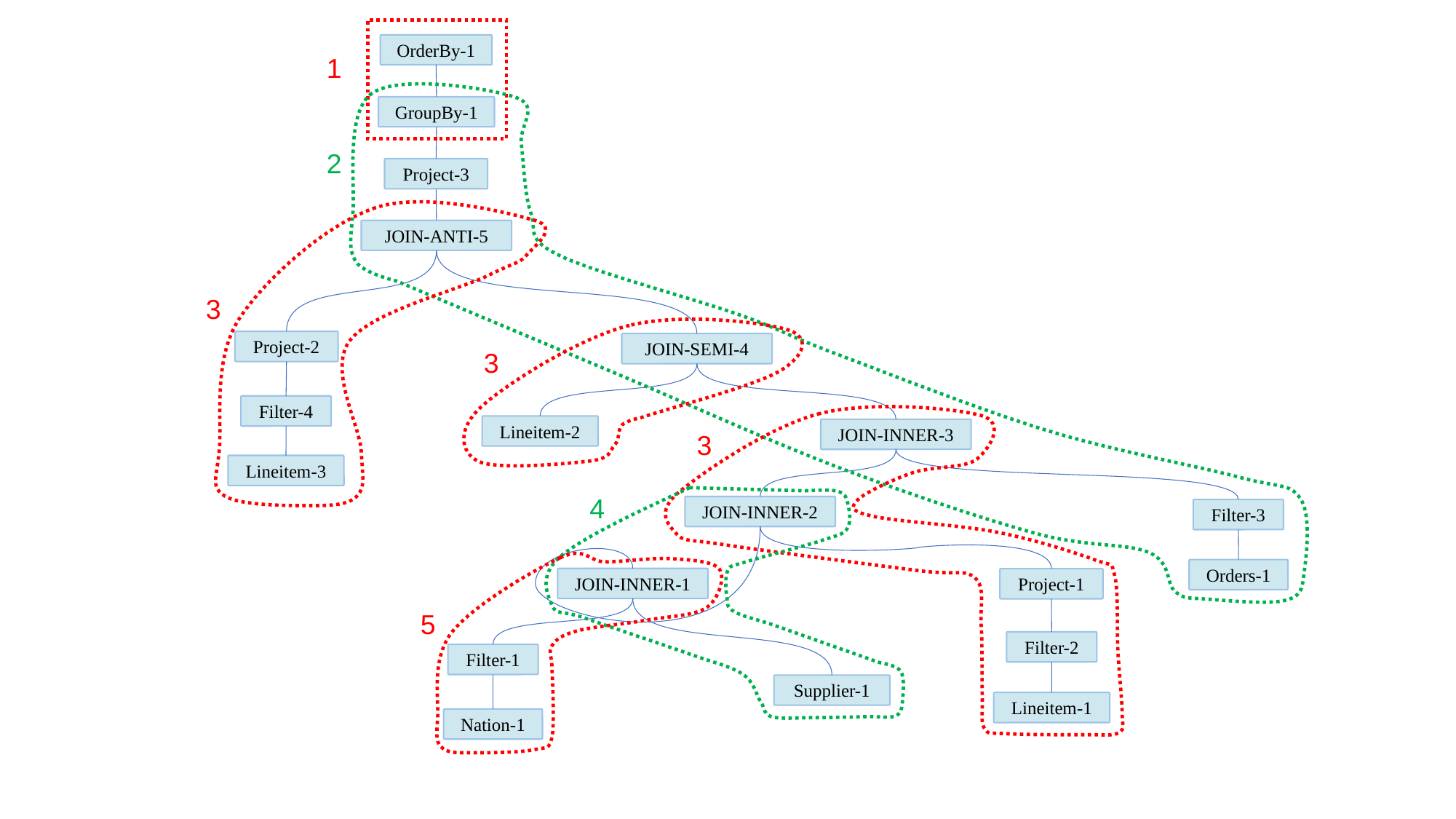

OrderBy-1
1

GroupBy-1
2
Project-3

JOIN-ANTI-5
3

Project-2
JOIN-SEMI-4
3
Filter-4

Lineitem-2
JOIN-INNER-3
3
Lineitem-3
4

JOIN-INNER-2
Filter-3

Orders-1
JOIN-INNER-1
Project-1
5
Filter-2
Filter-1
Supplier-1
Lineitem-1
Nation-1